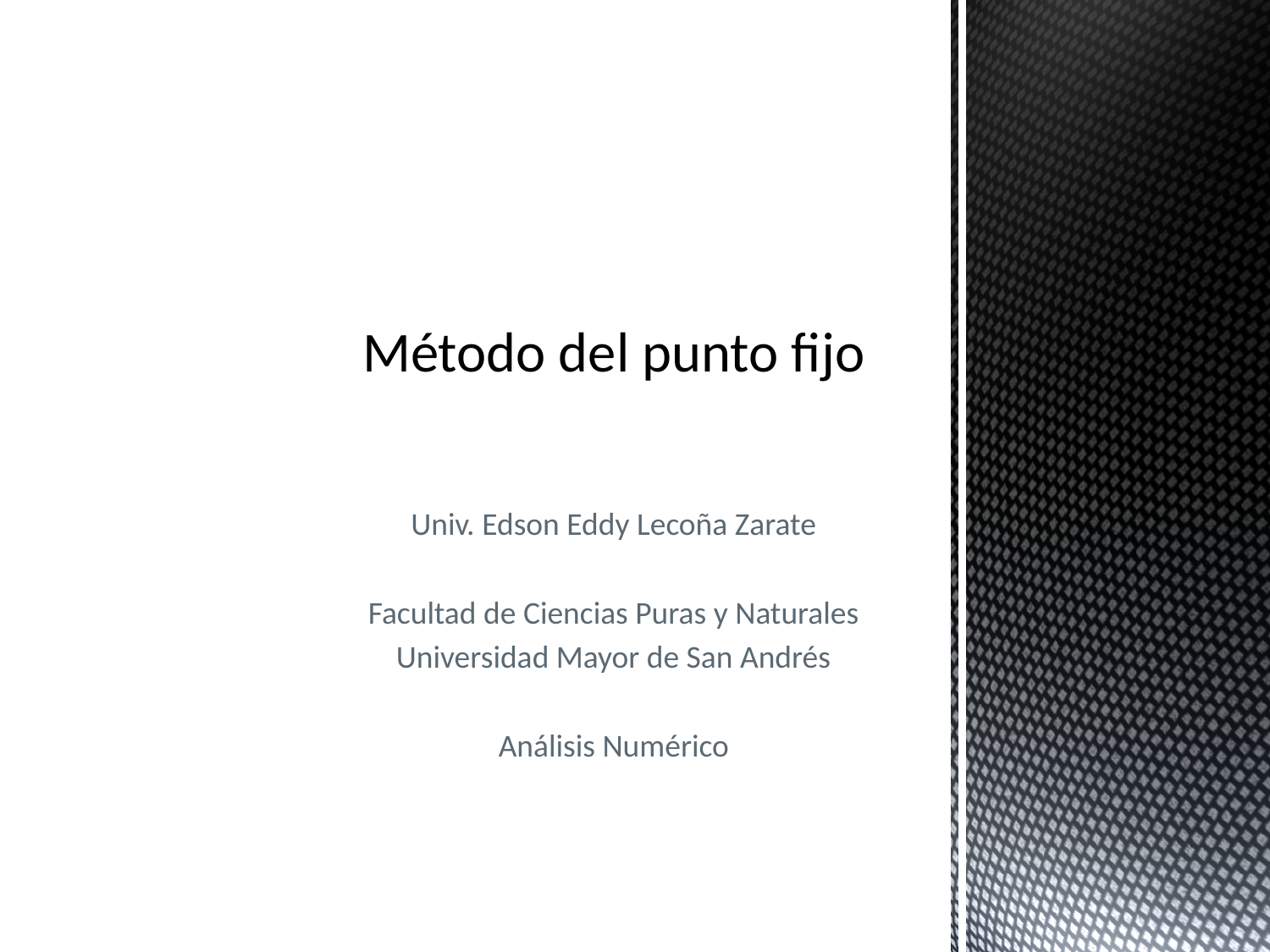

# Método del punto fijo
Univ. Edson Eddy Lecoña Zarate

Facultad de Ciencias Puras y Naturales
Universidad Mayor de San Andrés

Análisis Numérico